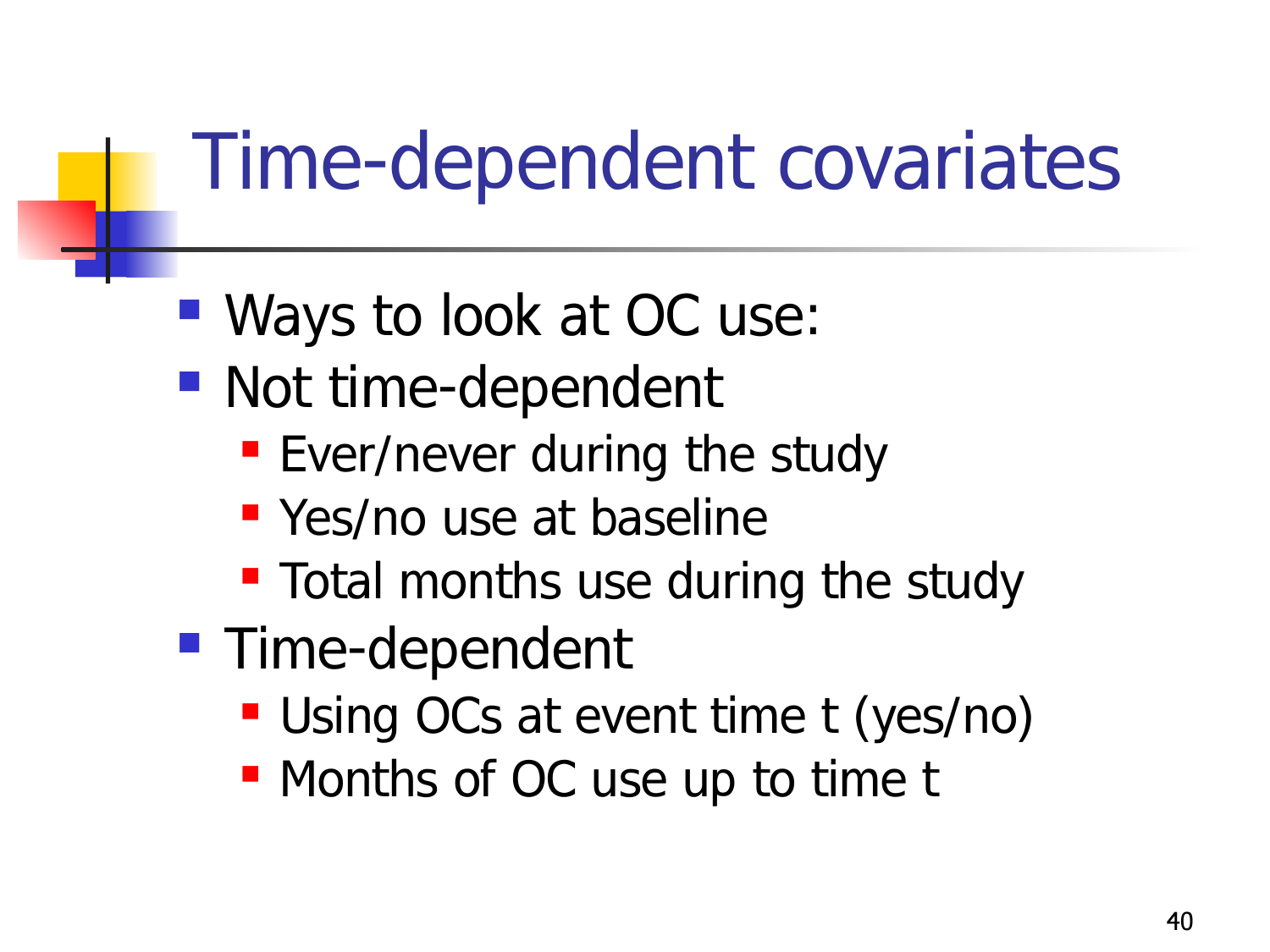

#
Time-dependent covariates
Ways to look at OC use:
Not time-dependent
Ever/never during the study
Yes/no use at baseline
Total months use during the study
Time-dependent
Using OCs at event time t (yes/no)
Months of OC use up to time t

40